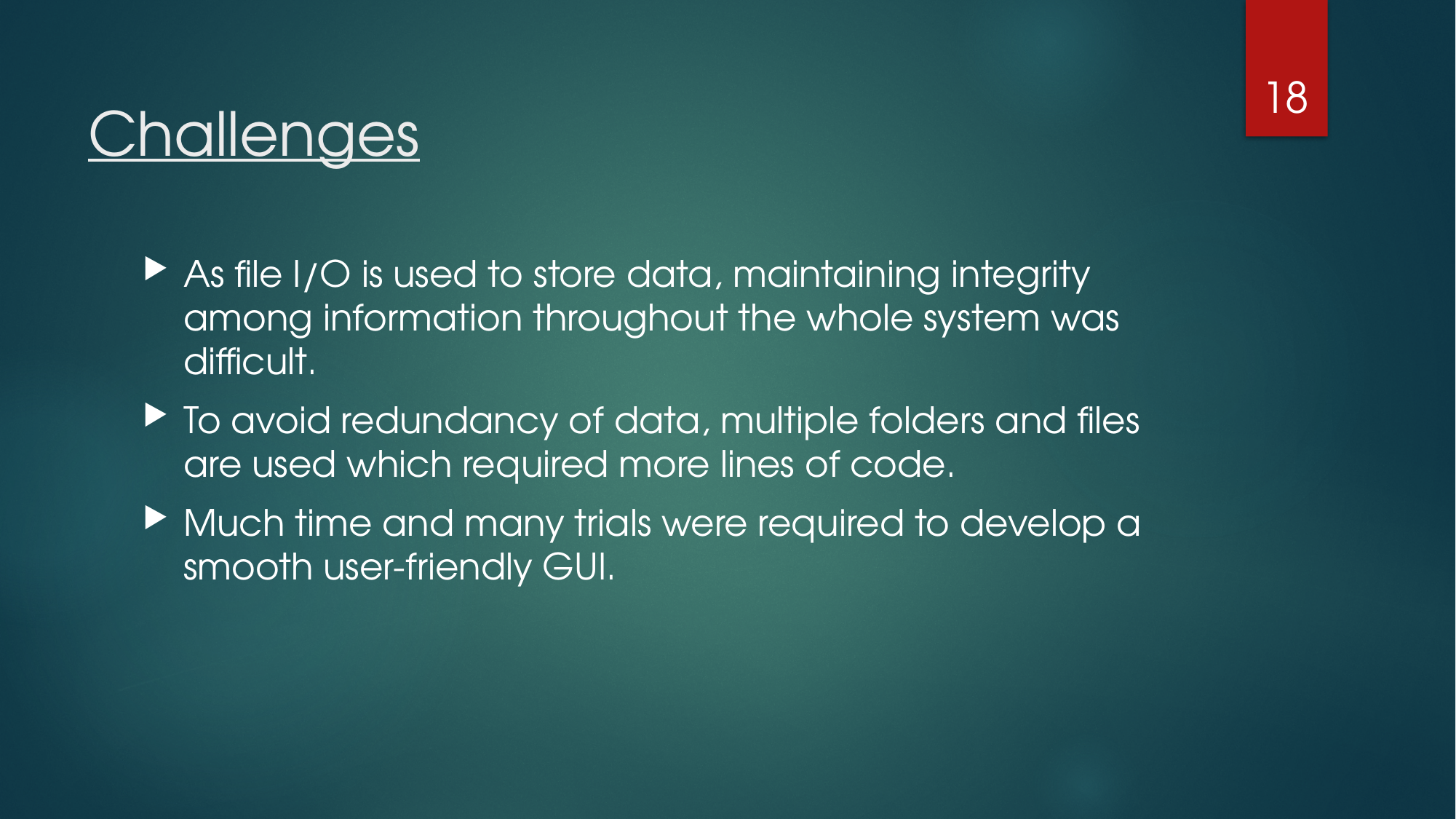

18
# Challenges
As file I/O is used to store data, maintaining integrity among information throughout the whole system was difficult.
To avoid redundancy of data, multiple folders and files are used which required more lines of code.
Much time and many trials were required to develop a smooth user-friendly GUI.